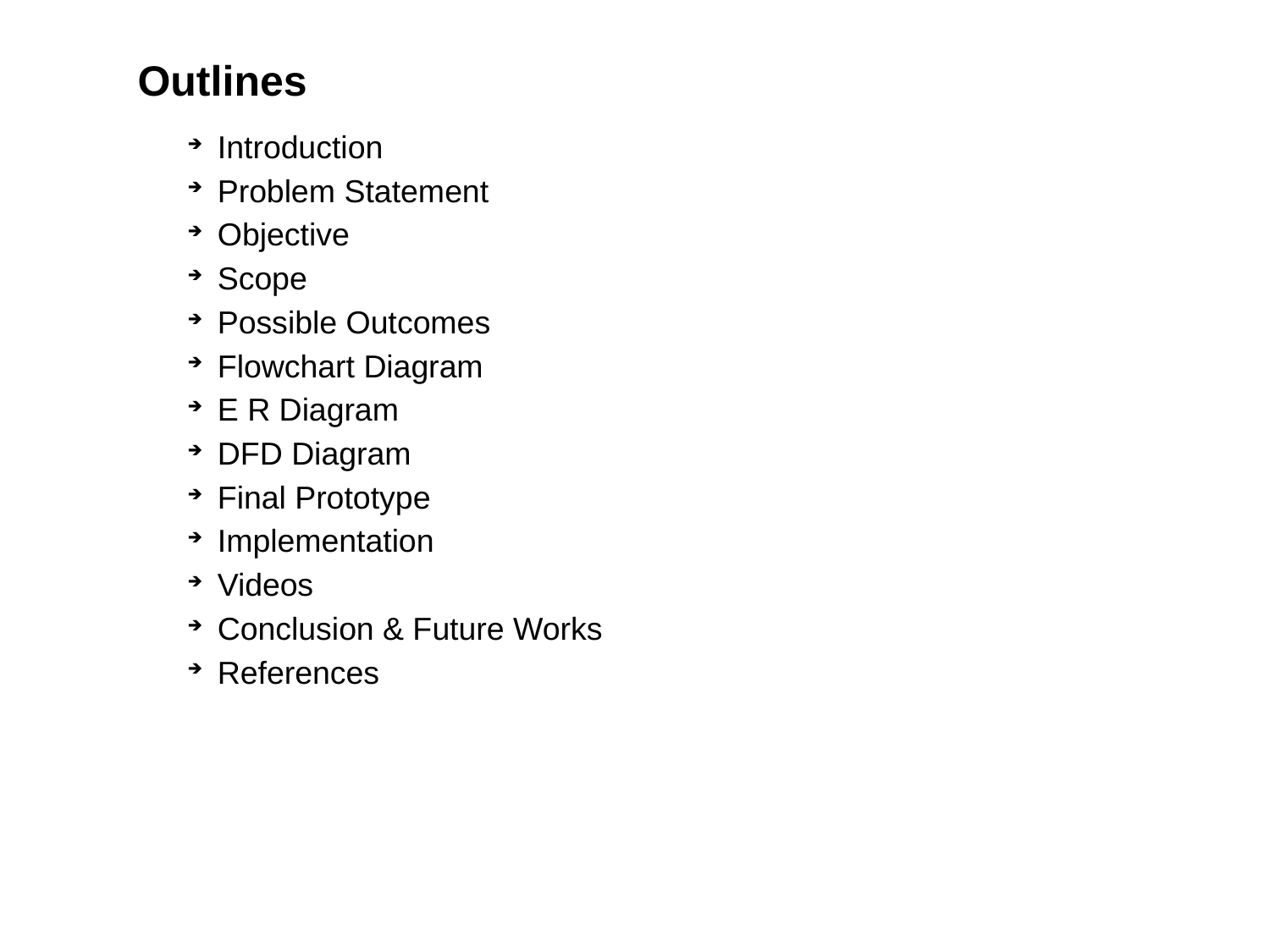

Outlines
Introduction
Problem Statement
Objective
Scope
Possible Outcomes
Flowchart Diagram
E R Diagram
DFD Diagram
Final Prototype
Implementation
Videos
Conclusion & Future Works
References